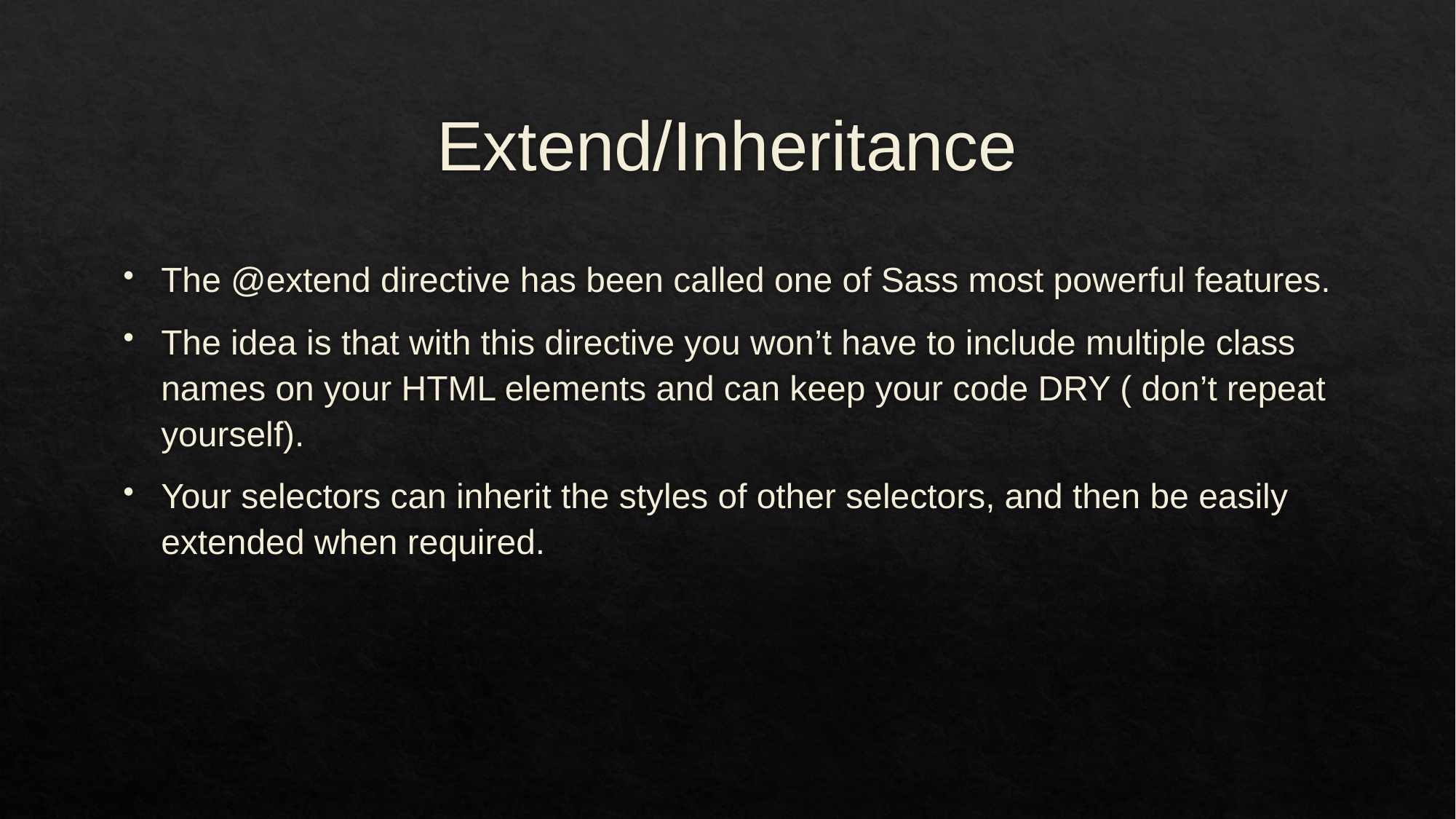

# Extend/Inheritance
The @extend directive has been called one of Sass most powerful features.
The idea is that with this directive you won’t have to include multiple class names on your HTML elements and can keep your code DRY ( don’t repeat yourself).
Your selectors can inherit the styles of other selectors, and then be easily extended when required.